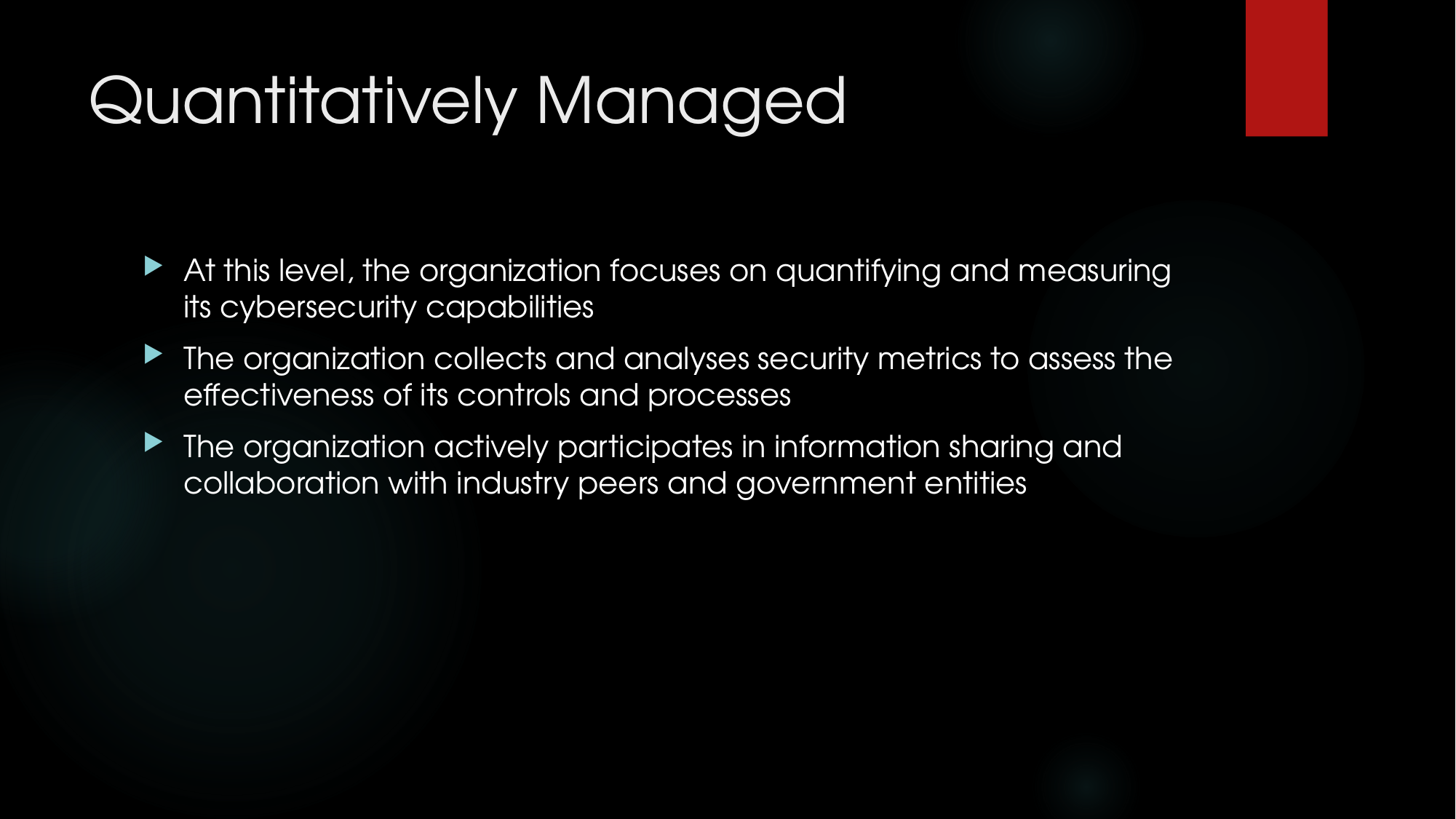

# Quantitatively Managed
At this level, the organization focuses on quantifying and measuring its cybersecurity capabilities
The organization collects and analyses security metrics to assess the effectiveness of its controls and processes
The organization actively participates in information sharing and collaboration with industry peers and government entities